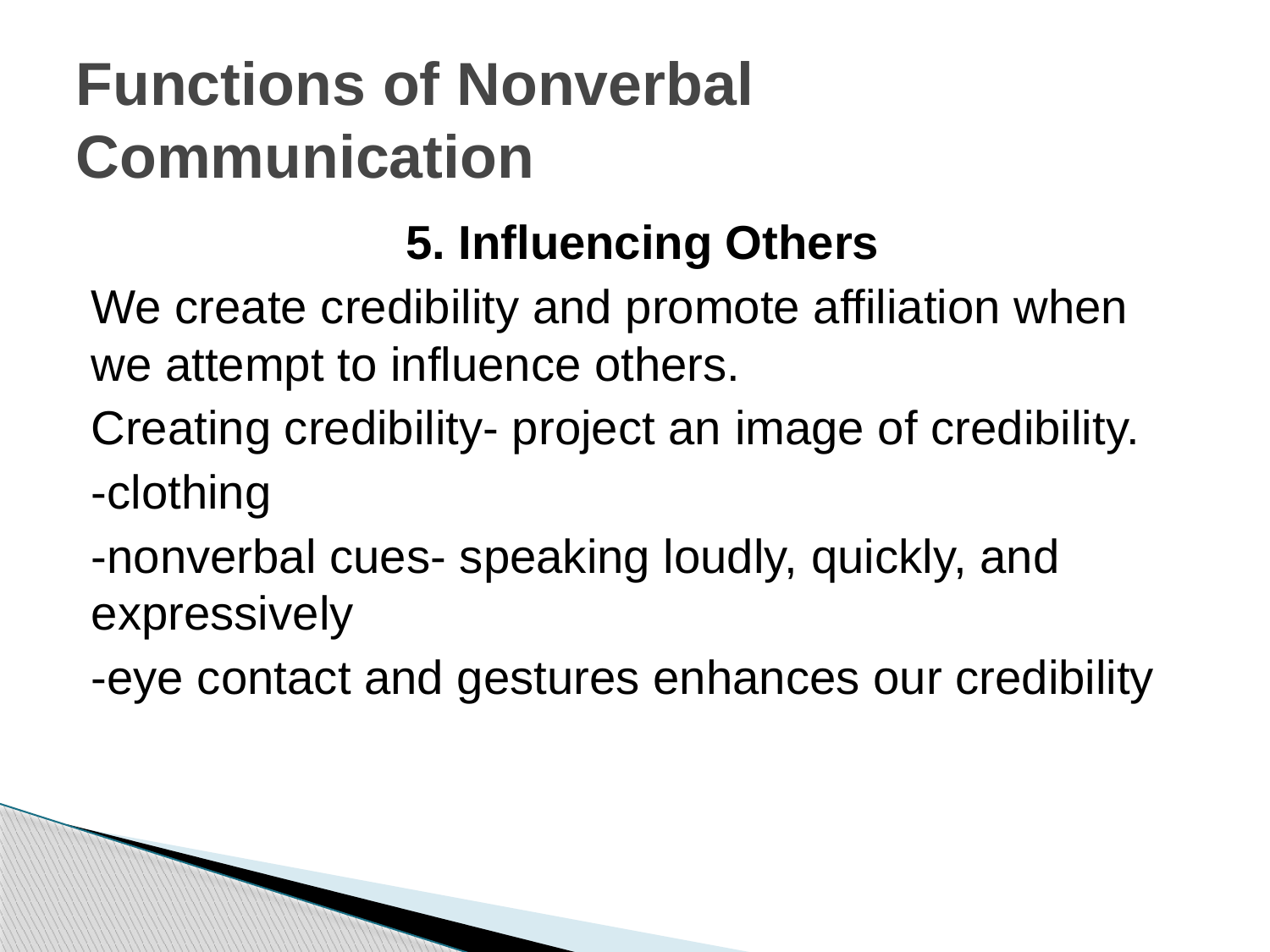

# Functions of Nonverbal Communication
5. Influencing Others
We create credibility and promote affiliation when we attempt to influence others.
Creating credibility- project an image of credibility.
-clothing
-nonverbal cues- speaking loudly, quickly, and expressively
-eye contact and gestures enhances our credibility